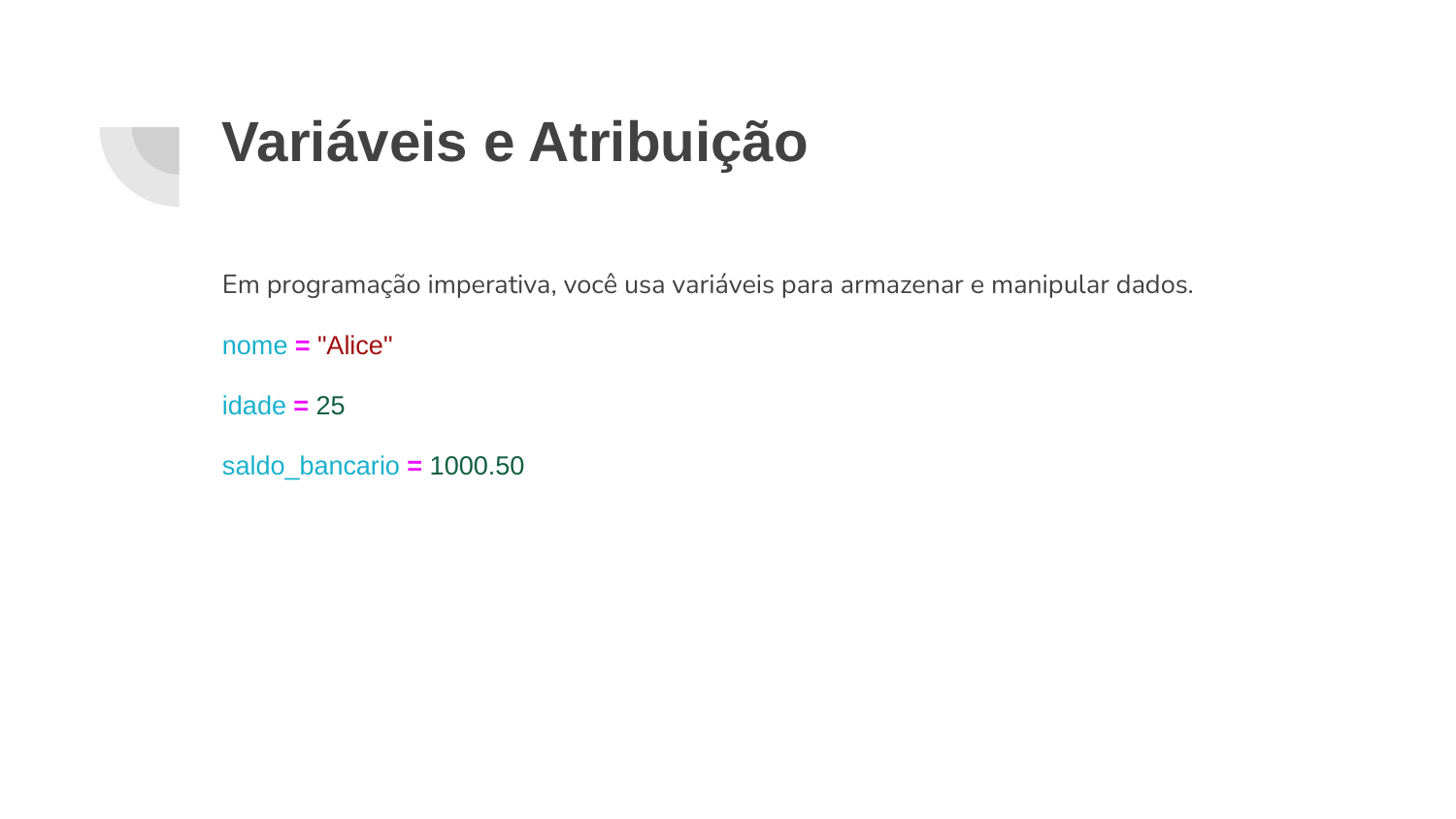

# Variáveis e Atribuição
Em programação imperativa, você usa variáveis para armazenar e manipular dados.
nome = "Alice"
idade = 25
saldo_bancario = 1000.50